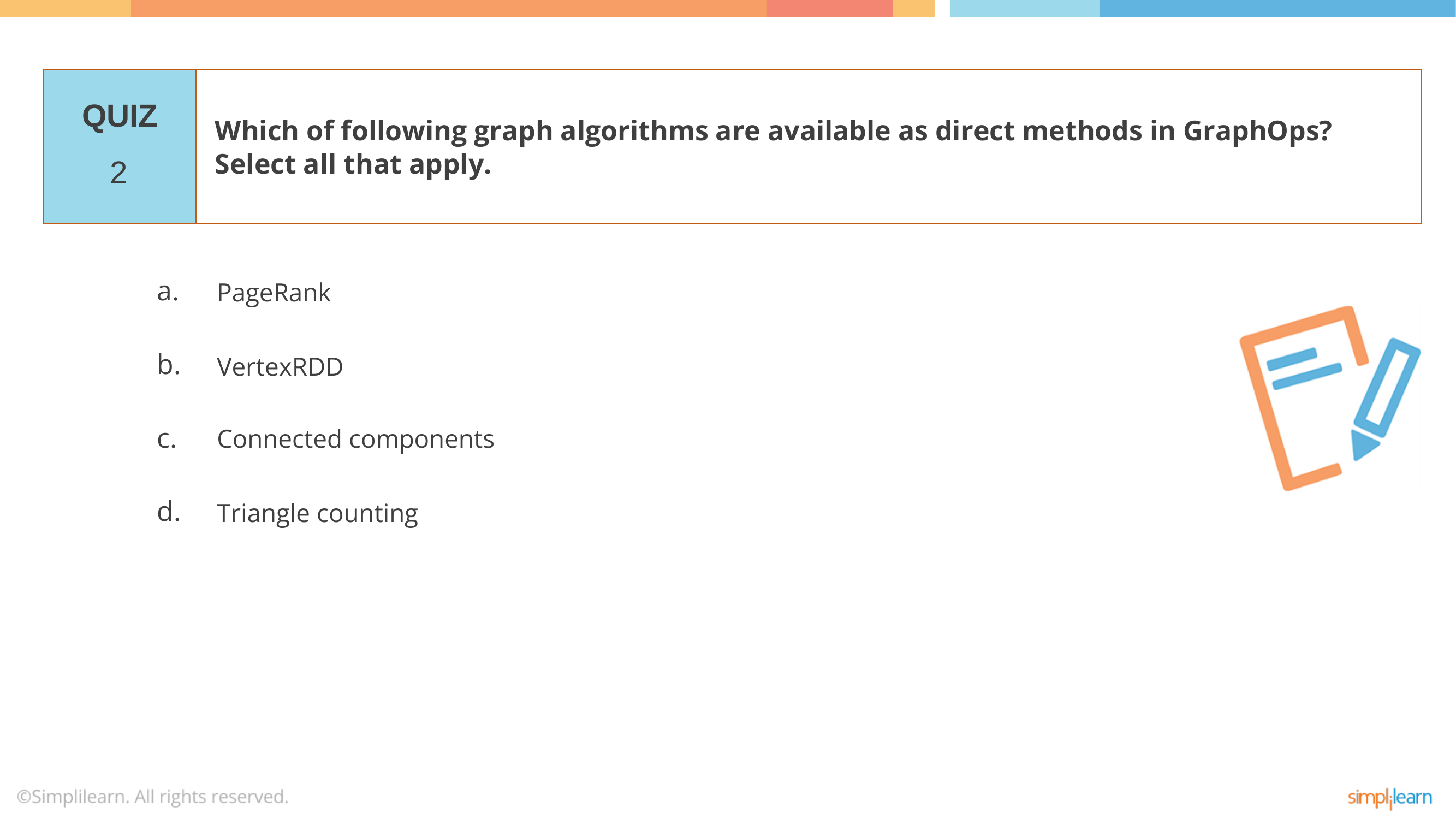

Which of following graph algorithms are available as direct methods in GraphOps? Select all that apply.
2
PageRank
VertexRDD
Connected components
Triangle counting